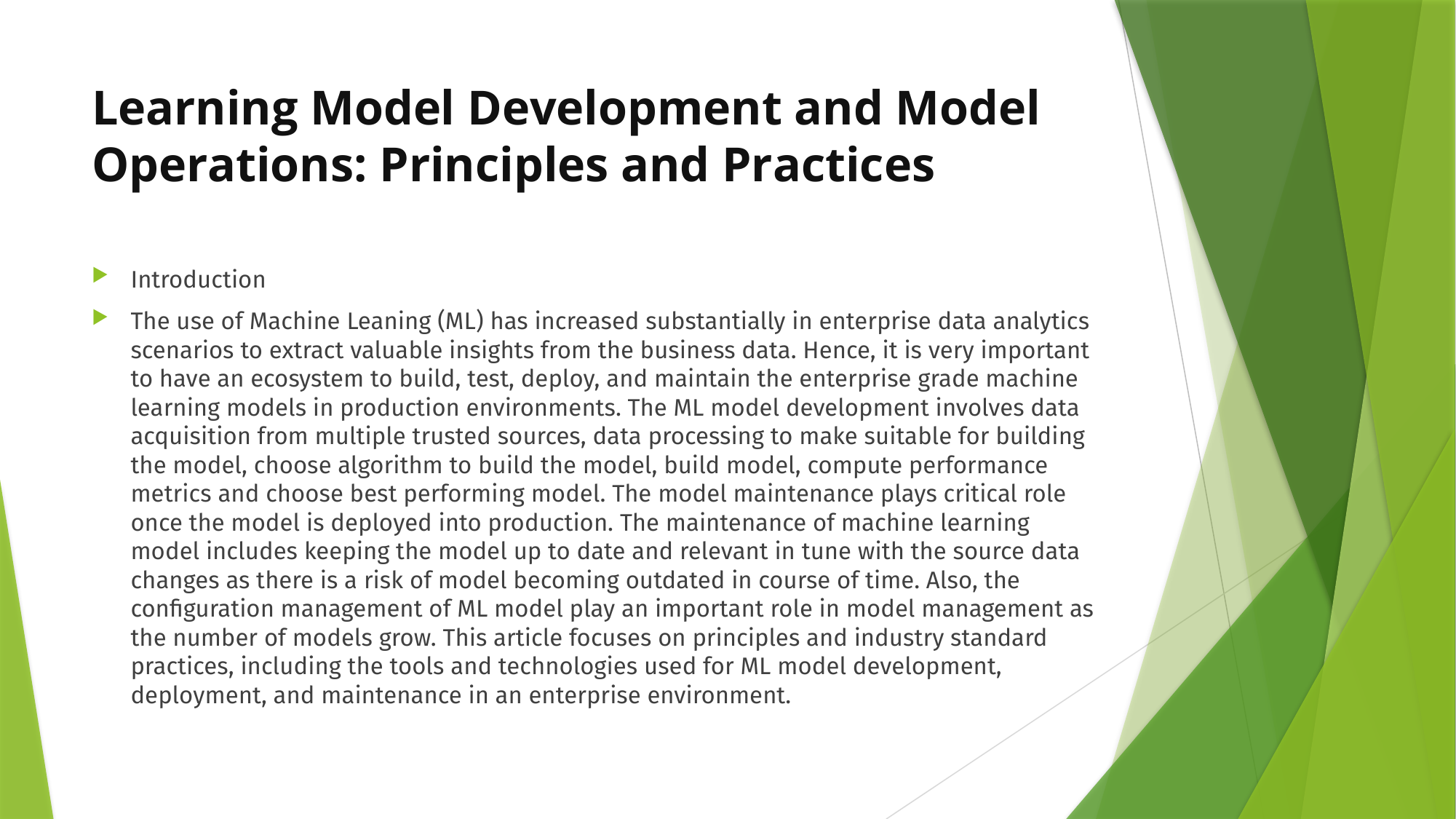

# Learning Model Development and Model Operations: Principles and Practices
Introduction
The use of Machine Leaning (ML) has increased substantially in enterprise data analytics scenarios to extract valuable insights from the business data. Hence, it is very important to have an ecosystem to build, test, deploy, and maintain the enterprise grade machine learning models in production environments. The ML model development involves data acquisition from multiple trusted sources, data processing to make suitable for building the model, choose algorithm to build the model, build model, compute performance metrics and choose best performing model. The model maintenance plays critical role once the model is deployed into production. The maintenance of machine learning model includes keeping the model up to date and relevant in tune with the source data changes as there is a risk of model becoming outdated in course of time. Also, the configuration management of ML model play an important role in model management as the number of models grow. This article focuses on principles and industry standard practices, including the tools and technologies used for ML model development, deployment, and maintenance in an enterprise environment.